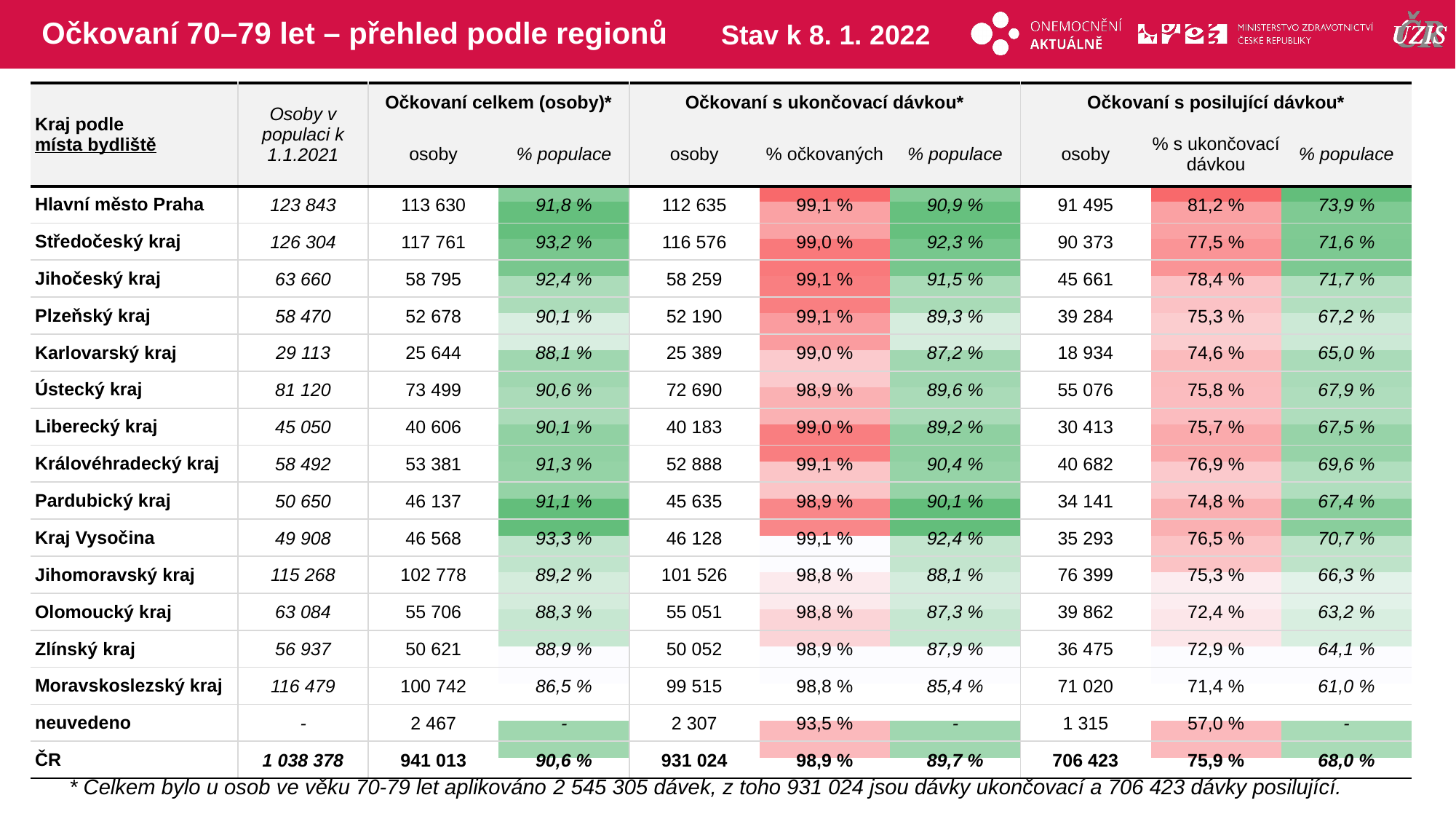

# Očkovaní 70–79 let – přehled podle regionů
Stav k 8. 1. 2022
| Kraj podle místa bydliště | Osoby v populaci k 1.1.2021 | Očkovaní celkem (osoby)\* |  | Očkovaní s ukončovací dávkou\* |  |  | Očkovaní s posilující dávkou\* |  |  |
| --- | --- | --- | --- | --- | --- | --- | --- | --- | --- |
|  |  | osoby | % populace | osoby | % očkovaných | % populace | osoby | % s ukončovací dávkou | % populace |
| Hlavní město Praha | 123 843 | 113 630 | 91,8 % | 112 635 | 99,1 % | 90,9 % | 91 495 | 81,2 % | 73,9 % |
| Středočeský kraj | 126 304 | 117 761 | 93,2 % | 116 576 | 99,0 % | 92,3 % | 90 373 | 77,5 % | 71,6 % |
| Jihočeský kraj | 63 660 | 58 795 | 92,4 % | 58 259 | 99,1 % | 91,5 % | 45 661 | 78,4 % | 71,7 % |
| Plzeňský kraj | 58 470 | 52 678 | 90,1 % | 52 190 | 99,1 % | 89,3 % | 39 284 | 75,3 % | 67,2 % |
| Karlovarský kraj | 29 113 | 25 644 | 88,1 % | 25 389 | 99,0 % | 87,2 % | 18 934 | 74,6 % | 65,0 % |
| Ústecký kraj | 81 120 | 73 499 | 90,6 % | 72 690 | 98,9 % | 89,6 % | 55 076 | 75,8 % | 67,9 % |
| Liberecký kraj | 45 050 | 40 606 | 90,1 % | 40 183 | 99,0 % | 89,2 % | 30 413 | 75,7 % | 67,5 % |
| Královéhradecký kraj | 58 492 | 53 381 | 91,3 % | 52 888 | 99,1 % | 90,4 % | 40 682 | 76,9 % | 69,6 % |
| Pardubický kraj | 50 650 | 46 137 | 91,1 % | 45 635 | 98,9 % | 90,1 % | 34 141 | 74,8 % | 67,4 % |
| Kraj Vysočina | 49 908 | 46 568 | 93,3 % | 46 128 | 99,1 % | 92,4 % | 35 293 | 76,5 % | 70,7 % |
| Jihomoravský kraj | 115 268 | 102 778 | 89,2 % | 101 526 | 98,8 % | 88,1 % | 76 399 | 75,3 % | 66,3 % |
| Olomoucký kraj | 63 084 | 55 706 | 88,3 % | 55 051 | 98,8 % | 87,3 % | 39 862 | 72,4 % | 63,2 % |
| Zlínský kraj | 56 937 | 50 621 | 88,9 % | 50 052 | 98,9 % | 87,9 % | 36 475 | 72,9 % | 64,1 % |
| Moravskoslezský kraj | 116 479 | 100 742 | 86,5 % | 99 515 | 98,8 % | 85,4 % | 71 020 | 71,4 % | 61,0 % |
| neuvedeno | - | 2 467 | - | 2 307 | 93,5 % | - | 1 315 | 57,0 % | - |
| ČR | 1 038 378 | 941 013 | 90,6 % | 931 024 | 98,9 % | 89,7 % | 706 423 | 75,9 % | 68,0 % |
|  |  |  |  |  |  |  |  |  |
| --- | --- | --- | --- | --- | --- | --- | --- | --- |
|  |  |  |  |  |  |  |  |  |
|  |  |  |  |  |  |  |  |  |
|  |  |  |  |  |  |  |  |  |
|  |  |  |  |  |  |  |  |  |
|  |  |  |  |  |  |  |  |  |
|  |  |  |  |  |  |  |  |  |
|  |  |  |  |  |  |  |  |  |
|  |  |  |  |  |  |  |  |  |
|  |  |  |  |  |  |  |  |  |
|  |  |  |  |  |  |  |  |  |
|  |  |  |  |  |  |  |  |  |
|  |  |  |  |  |  |  |  |  |
|  |  |  |  |  |  |  |  |  |
|  |  |  |  |  |  |  |  |  |
|  |  |  |  |  |  |  |  |  |
* Celkem bylo u osob ve věku 70-79 let aplikováno 2 545 305 dávek, z toho 931 024 jsou dávky ukončovací a 706 423 dávky posilující.